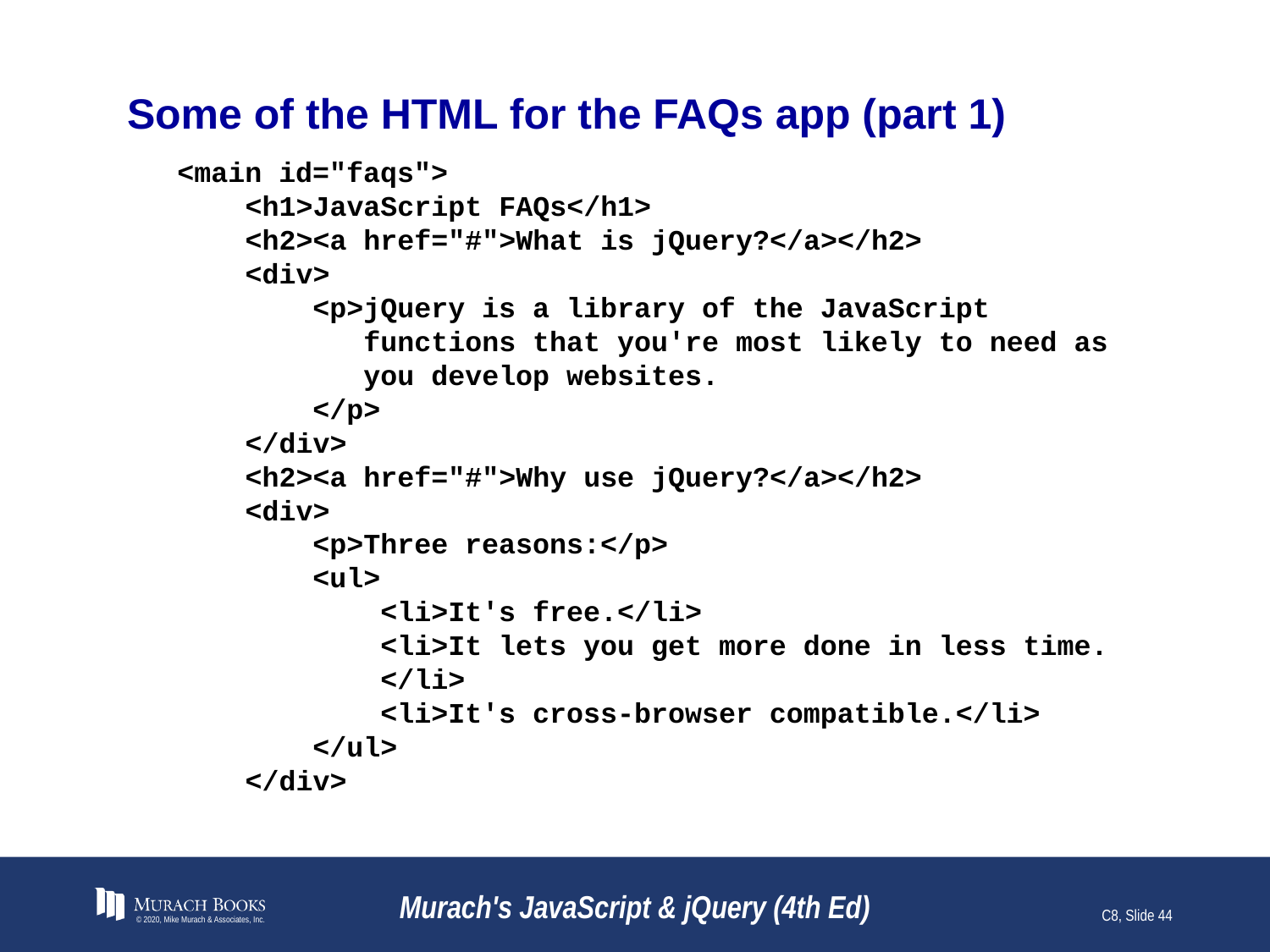

# Some of the HTML for the FAQs app (part 1)
<main id="faqs">
    <h1>JavaScript FAQs</h1>
    <h2><a href="#">What is jQuery?</a></h2>
    <div>
        <p>jQuery is a library of the JavaScript
           functions that you're most likely to need as
           you develop websites.
        </p>
    </div>
    <h2><a href="#">Why use jQuery?</a></h2>
    <div>
        <p>Three reasons:</p>
        <ul>
            <li>It's free.</li>
            <li>It lets you get more done in less time.
            </li>
            <li>It's cross-browser compatible.</li>
        </ul>
    </div>

© 2020, Mike Murach & Associates, Inc.
Murach's JavaScript & jQuery (4th Ed)

C8, Slide 44